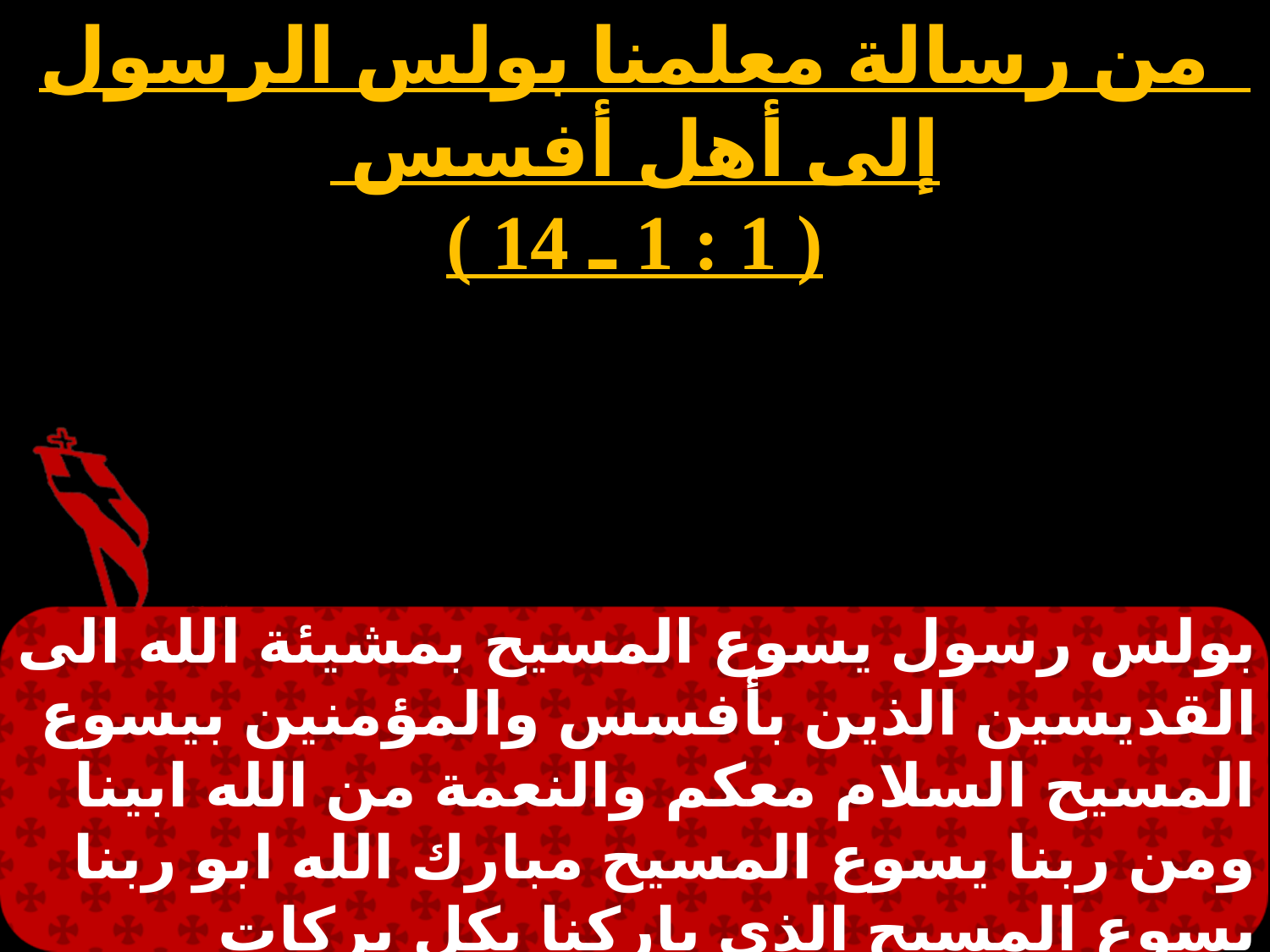

من رسالة معلمنا بولس الرسول إلى أهل أفسس
( 1 : 1 ـ 14 )

# السبت 4
بولس رسول يسوع المسيح بمشيئة الله الى القديسين الذين بأفسس والمؤمنين بيسوع المسيح السلام معكم والنعمة من الله ابينا ومن ربنا يسوع المسيح مبارك الله ابو ربنا يسوع المسيح الذى باركنا بكل بركات روحانية في السماويات في المسيح كما تقدم